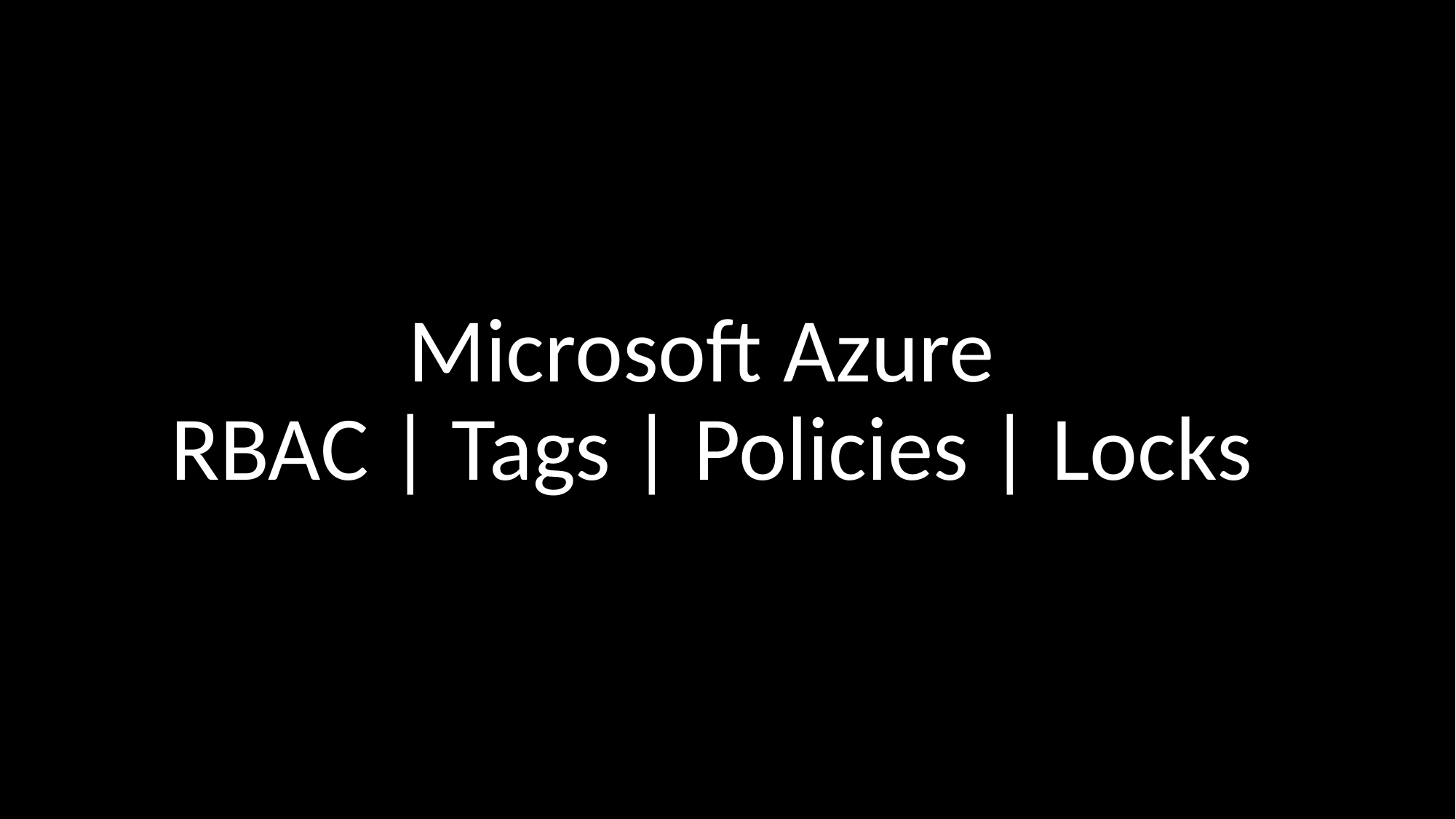

# Microsoft Azure RBAC | Tags | Policies | Locks